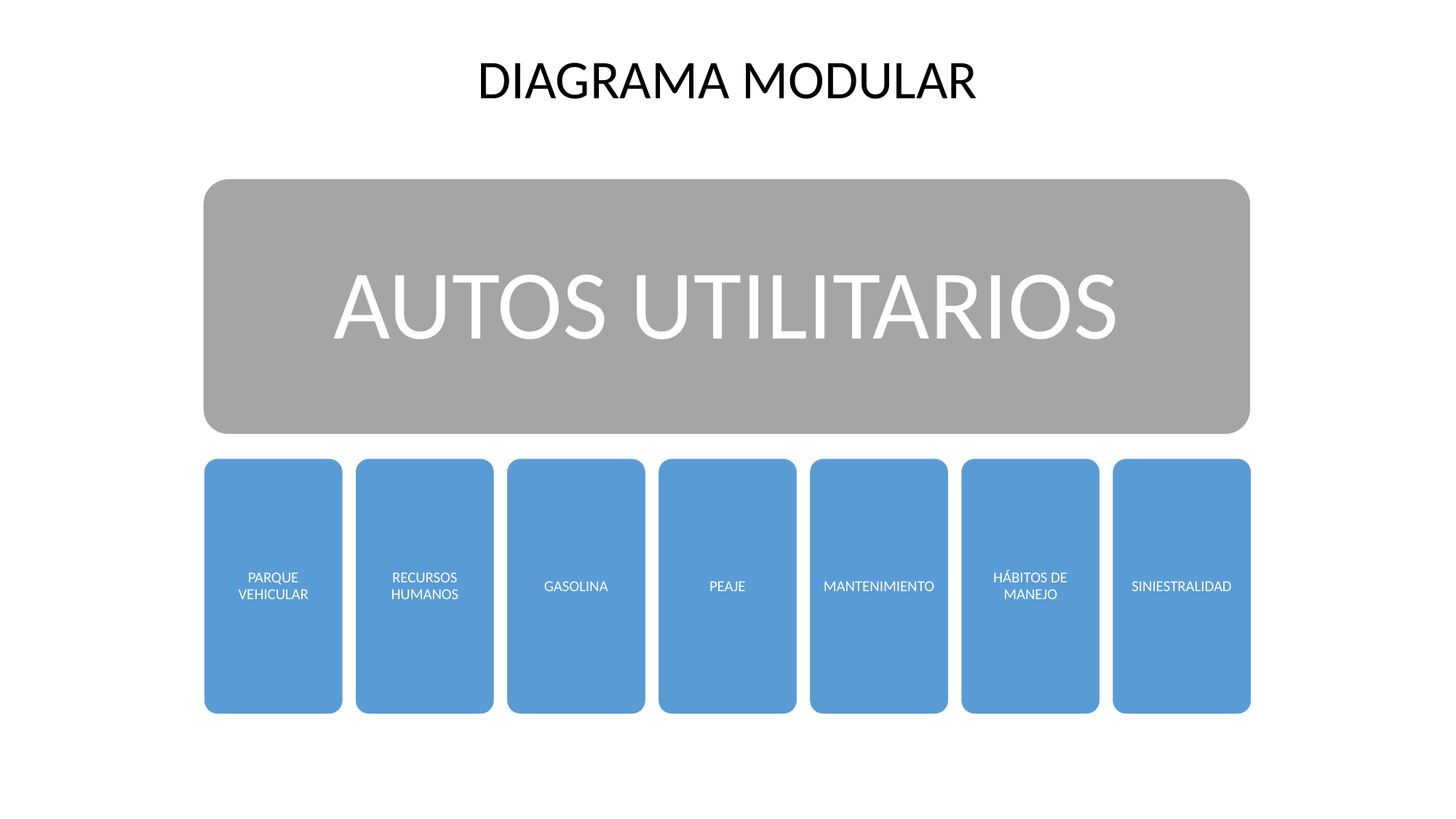

DIAGRAMA MODULAR

AUTOS UTILITARIOS

PARQUE VEHICULAR
RECURSOS HUMANOS
GASOLINA
PEAJE
MANTENIMIENTO
HÁBITOS DE MANEJO
SINIESTRALIDAD